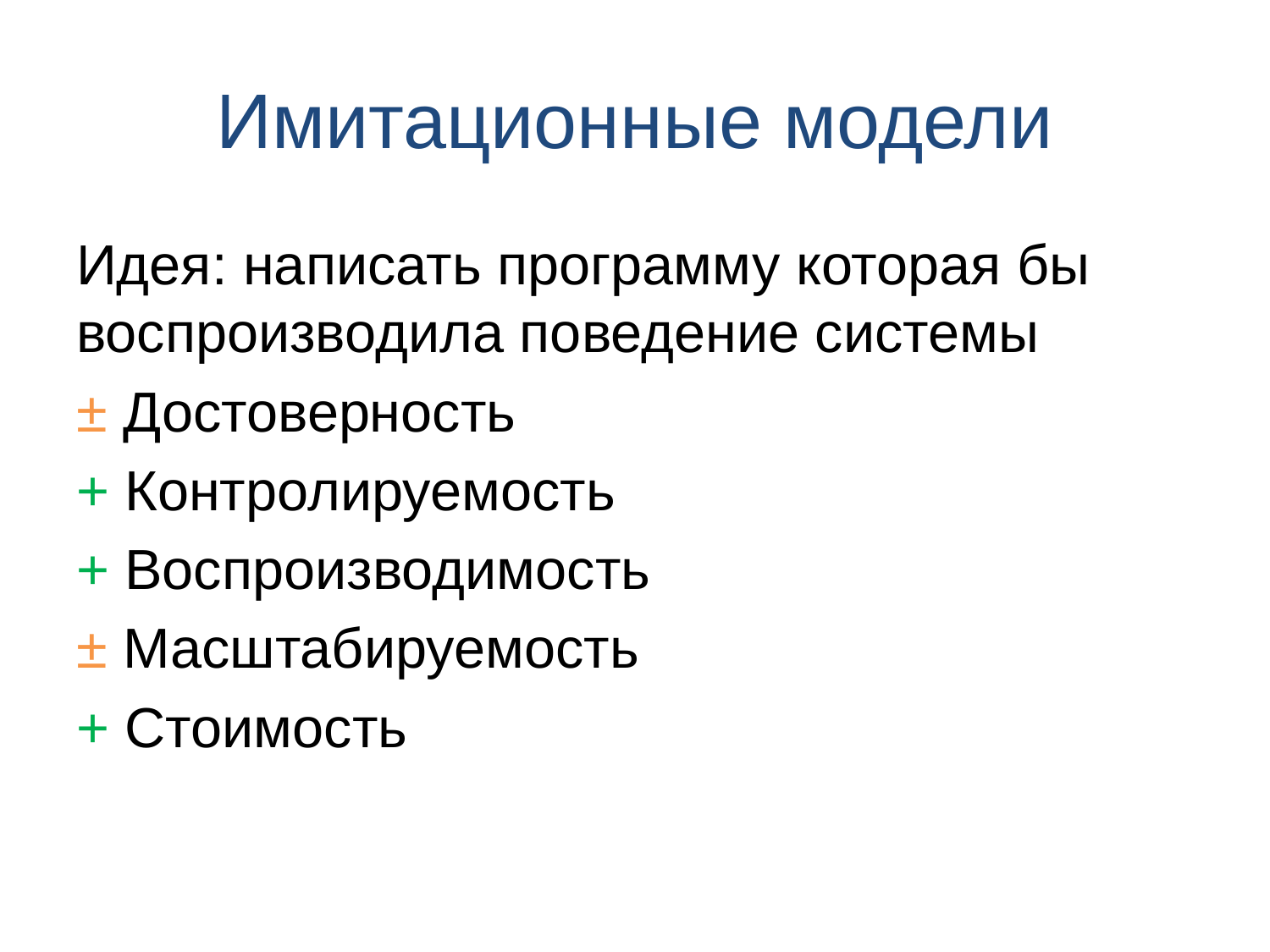

# Имитационные модели
Идея: написать программу которая бы воспроизводила поведение системы
± Достоверность
+ Контролируемость
+ Воспроизводимость
± Масштабируемость
+ Стоимость